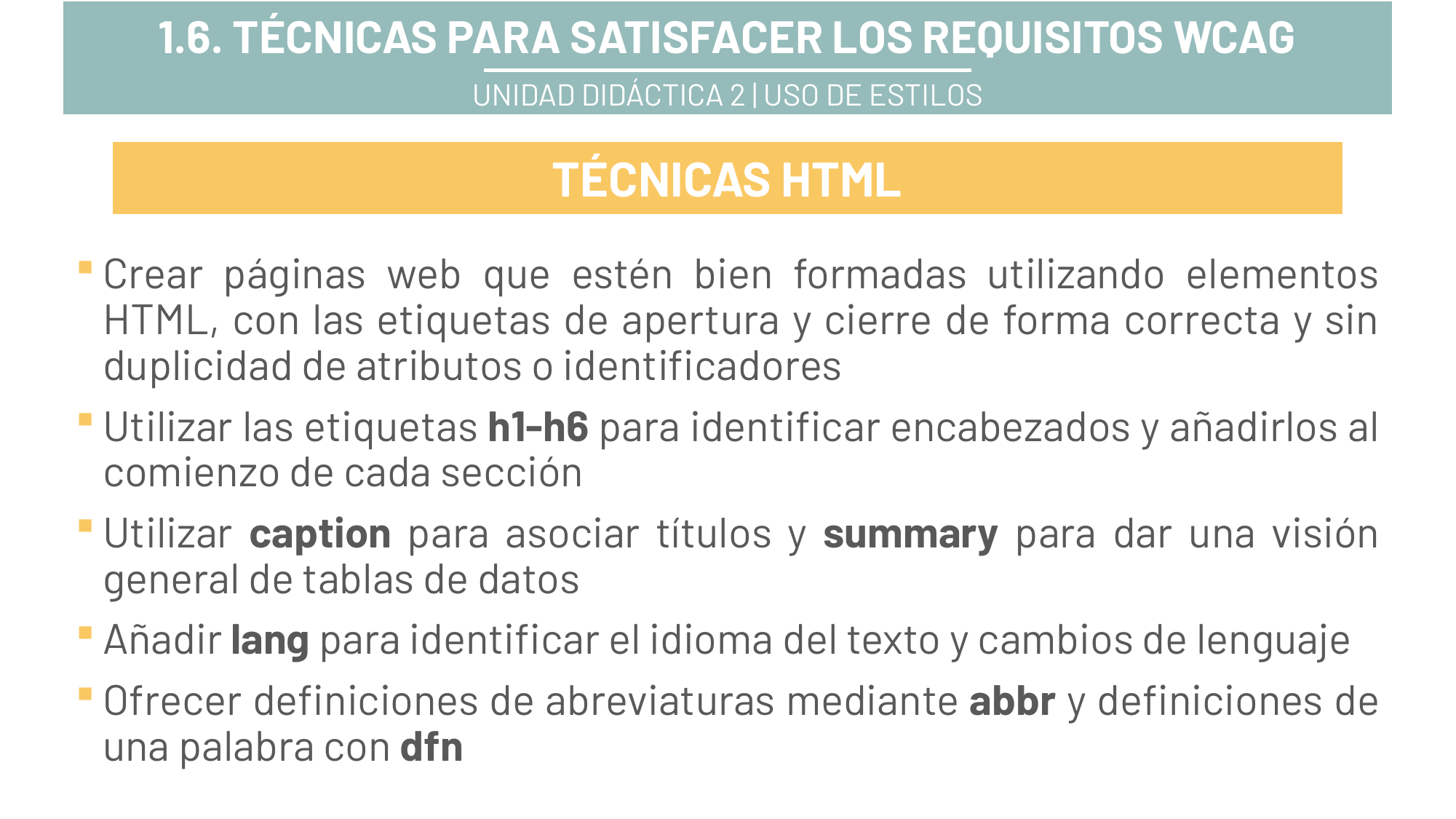

1.6. TÉCNICAS PARA SATISFACER LOS REQUISITOS WCAG
UNIDAD DIDÁCTICA 2 | USO DE ESTILOS
TÉCNICAS HTML

Crear páginas web que estén bien formadas utilizando elementos HTML, con las etiquetas de apertura y cierre de forma correcta y sin duplicidad de atributos o identificadores
Utilizar las etiquetas h1-h6 para identificar encabezados y añadirlos al comienzo de cada sección
Utilizar caption para asociar títulos y summary para dar una visión general de tablas de datos
Añadir lang para identificar el idioma del texto y cambios de lenguaje
Ofrecer definiciones de abreviaturas mediante abbr y definiciones de una palabra con dfn